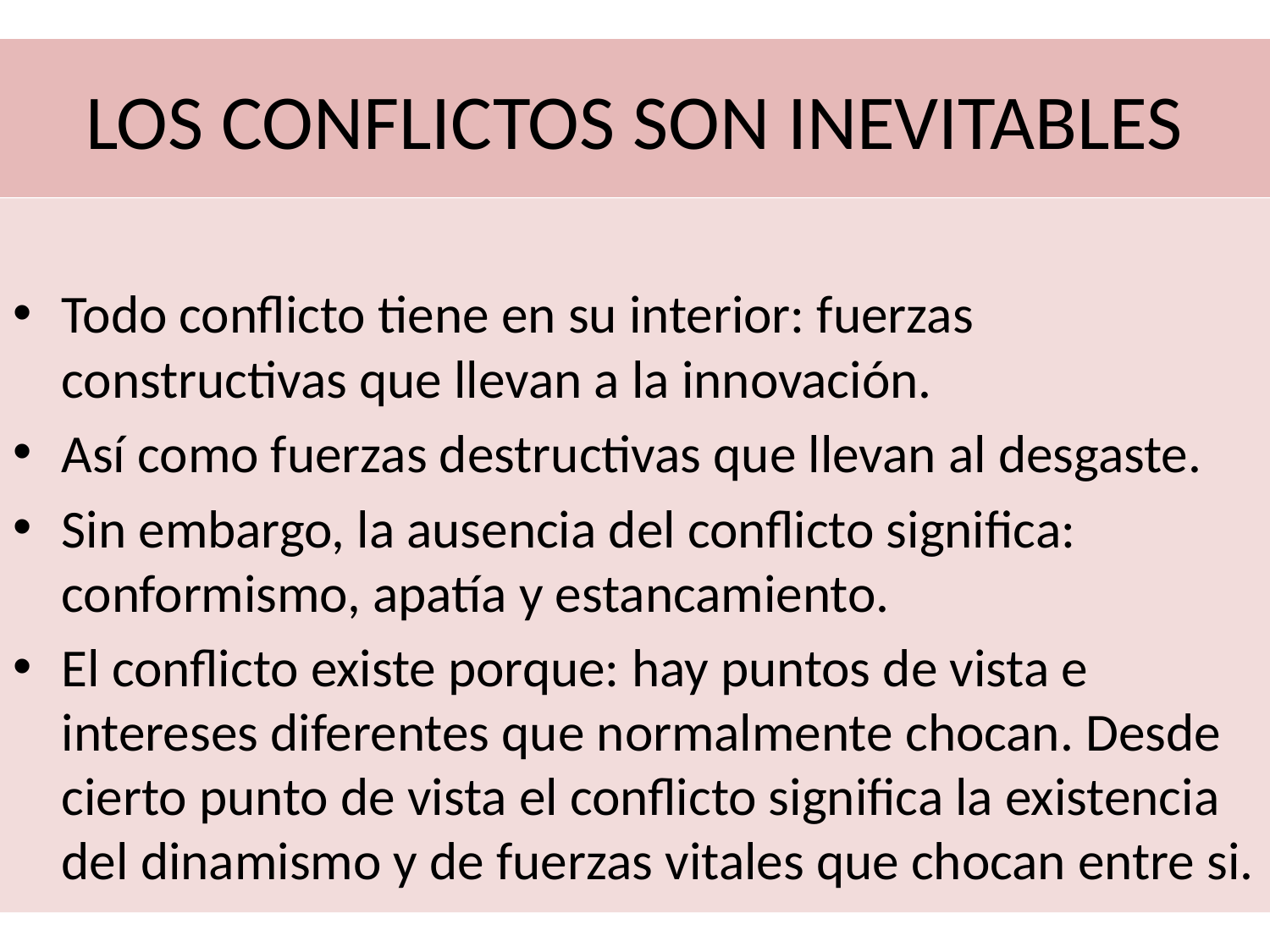

# LOS CONFLICTOS SON INEVITABLES

Todo conflicto tiene en su interior: fuerzas constructivas que llevan a la innovación.
Así como fuerzas destructivas que llevan al desgaste.
Sin embargo, la ausencia del conflicto significa: conformismo, apatía y estancamiento.
El conflicto existe porque: hay puntos de vista e  intereses diferentes que normalmente chocan. Desde cierto punto de vista el conflicto significa la existencia del dinamismo y de fuerzas vitales que chocan entre si.